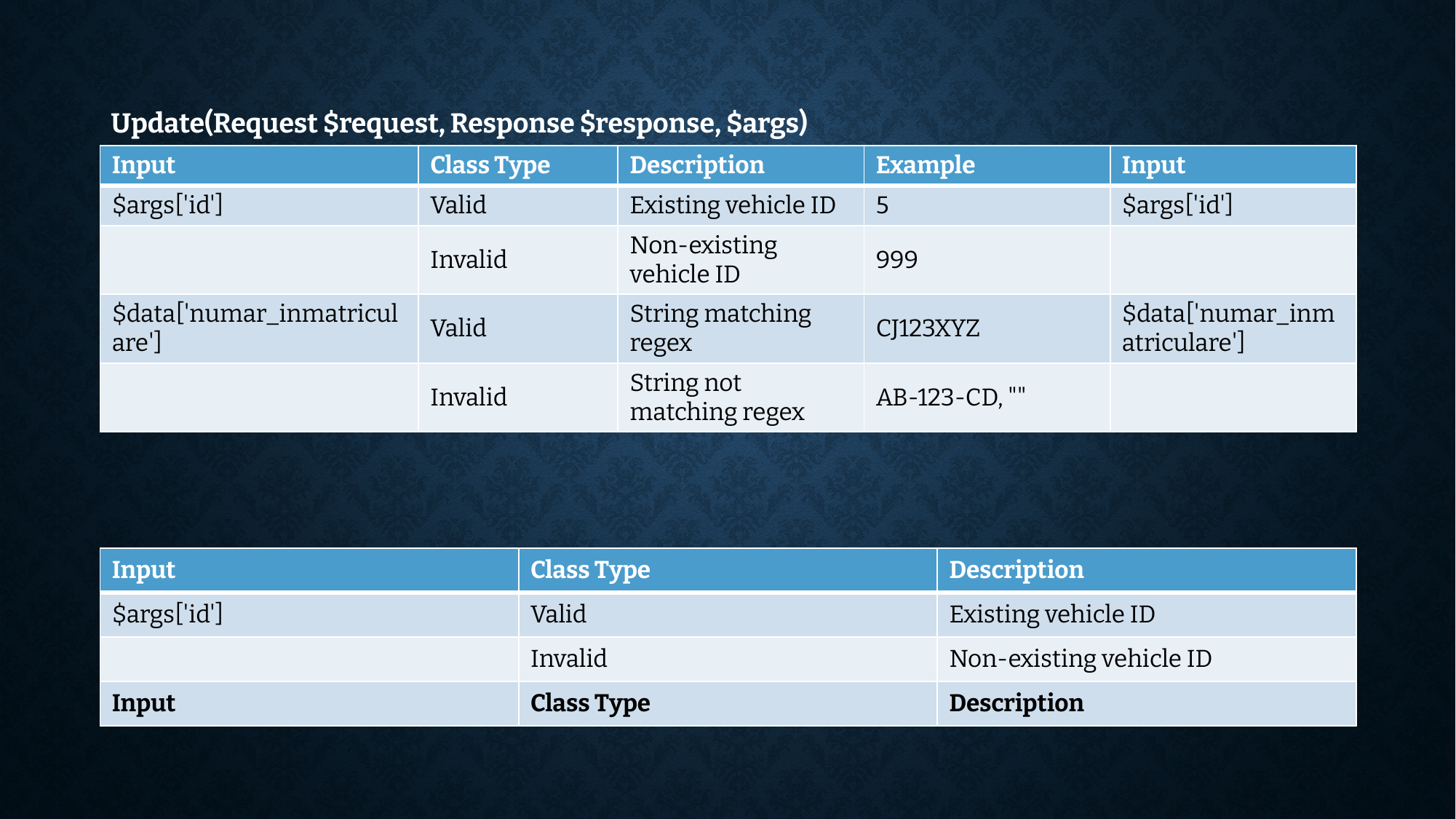

Update(Request $request, Response $response, $args)

GetById(Request $request, Response $response, $args)

| Input | Class Type | Description | Example | Input |
| --- | --- | --- | --- | --- |
| $args['id'] | Valid | Existing vehicle ID | 5 | $args['id'] |
|  | Invalid | Non-existing vehicle ID | 999 |  |
| $data['numar\_inmatriculare'] | Valid | String matching regex | CJ123XYZ | $data['numar\_inmatriculare'] |
|  | Invalid | String not matching regex | AB-123-CD, "" |  |
| Input | Class Type | Description |
| --- | --- | --- |
| $args['id'] | Valid | Existing vehicle ID |
|  | Invalid | Non-existing vehicle ID |
| Input | Class Type | Description |